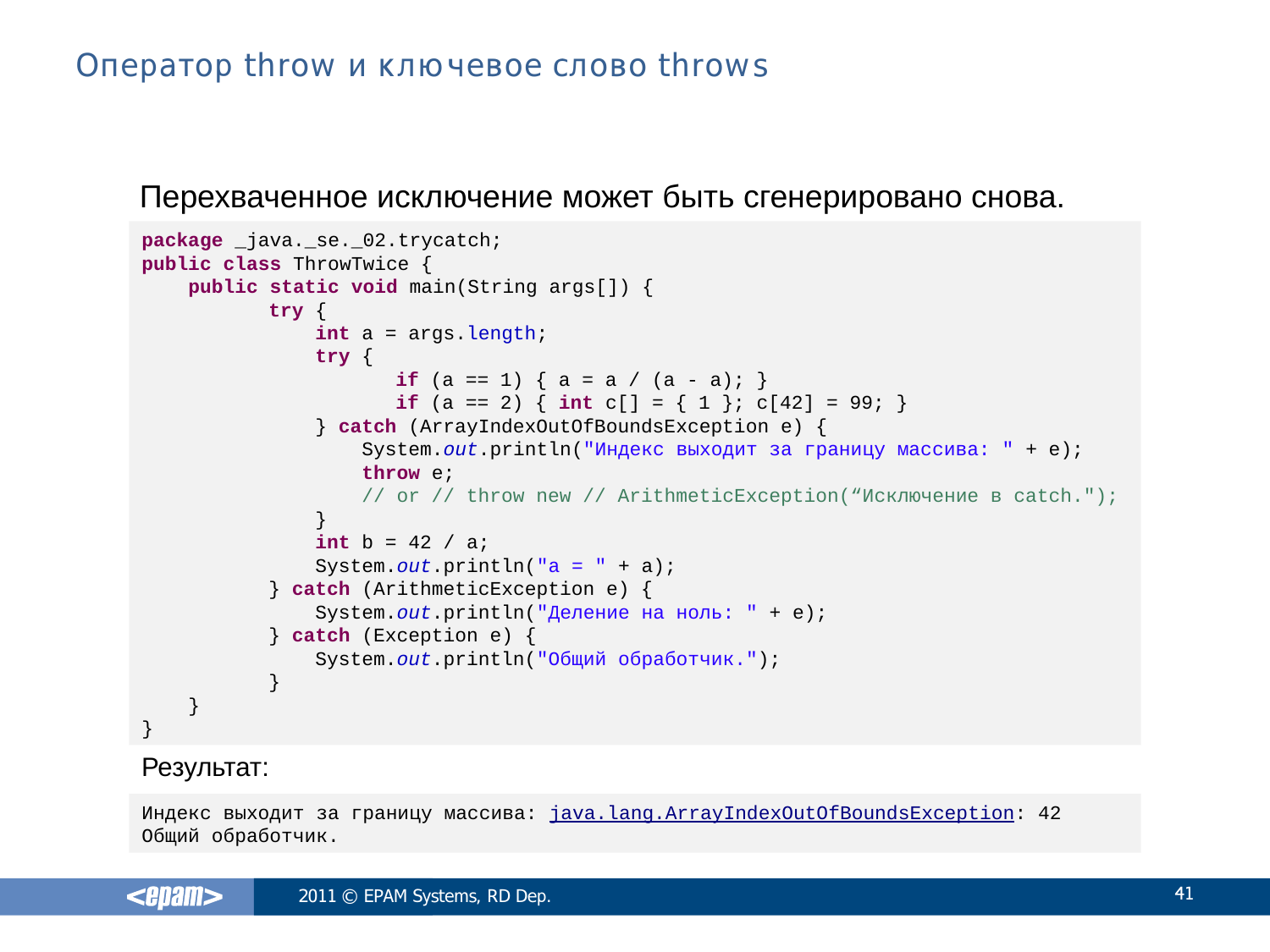

# Оператор throw и ключевое слово throws
Перехваченное исключение может быть сгенерировано снова.
package _java._se._02.trycatch;
public class ThrowTwice {
    public static void main(String args[]) {
	try {
	    int a = args.length;
	    try {
		if (a == 1) { a = a / (a - a); }
		if (a == 2) { int с[] = { 1 }; с[42] = 99; }
	    } catch (ArrayIndexOutOfBoundsException e) {
	        System.out.println("Индекс выходит за границу массива: " + e);
	        throw e;
	        // or // throw new // ArithmeticException(“Исключение в catch.");
	    }
	    int b = 42 / a;
	    System.out.println("a = " + a);
	} catch (ArithmeticException e) {
	    System.out.println("Деление на ноль: " + e);
	} catch (Exception e) {
	    System.out.println("Общий обработчик.");
	}
    }
}
Результат:
Индекс выходит за границу массива: java.lang.ArrayIndexOutOfBoundsException: 42
Общий обработчик.
41
2011 © EPAM Systems, RD Dep.